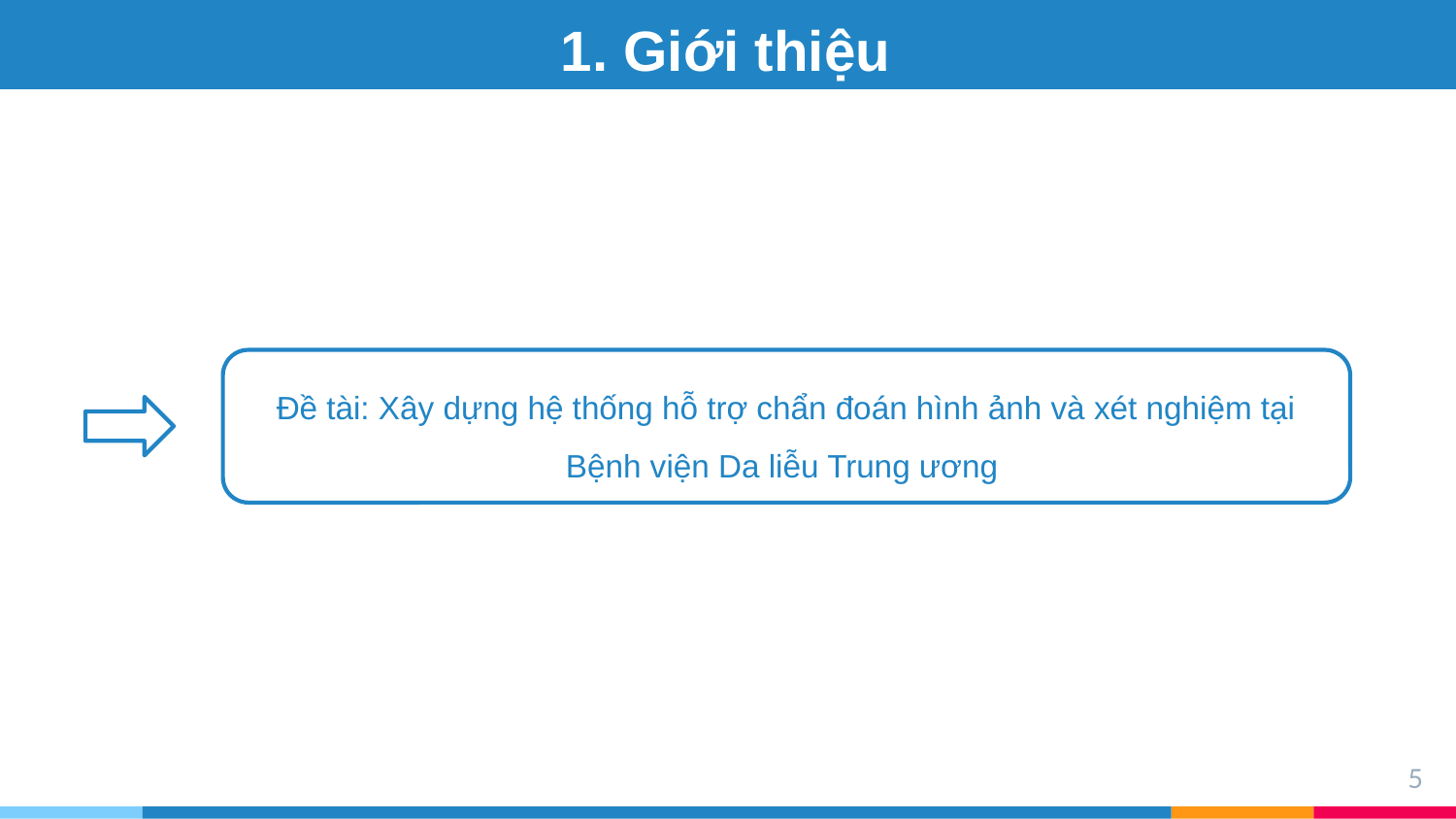

# 1. Giới thiệu
Đề tài: Xây dựng hệ thống hỗ trợ chẩn đoán hình ảnh và xét nghiệm tại Bệnh viện Da liễu Trung ương

5